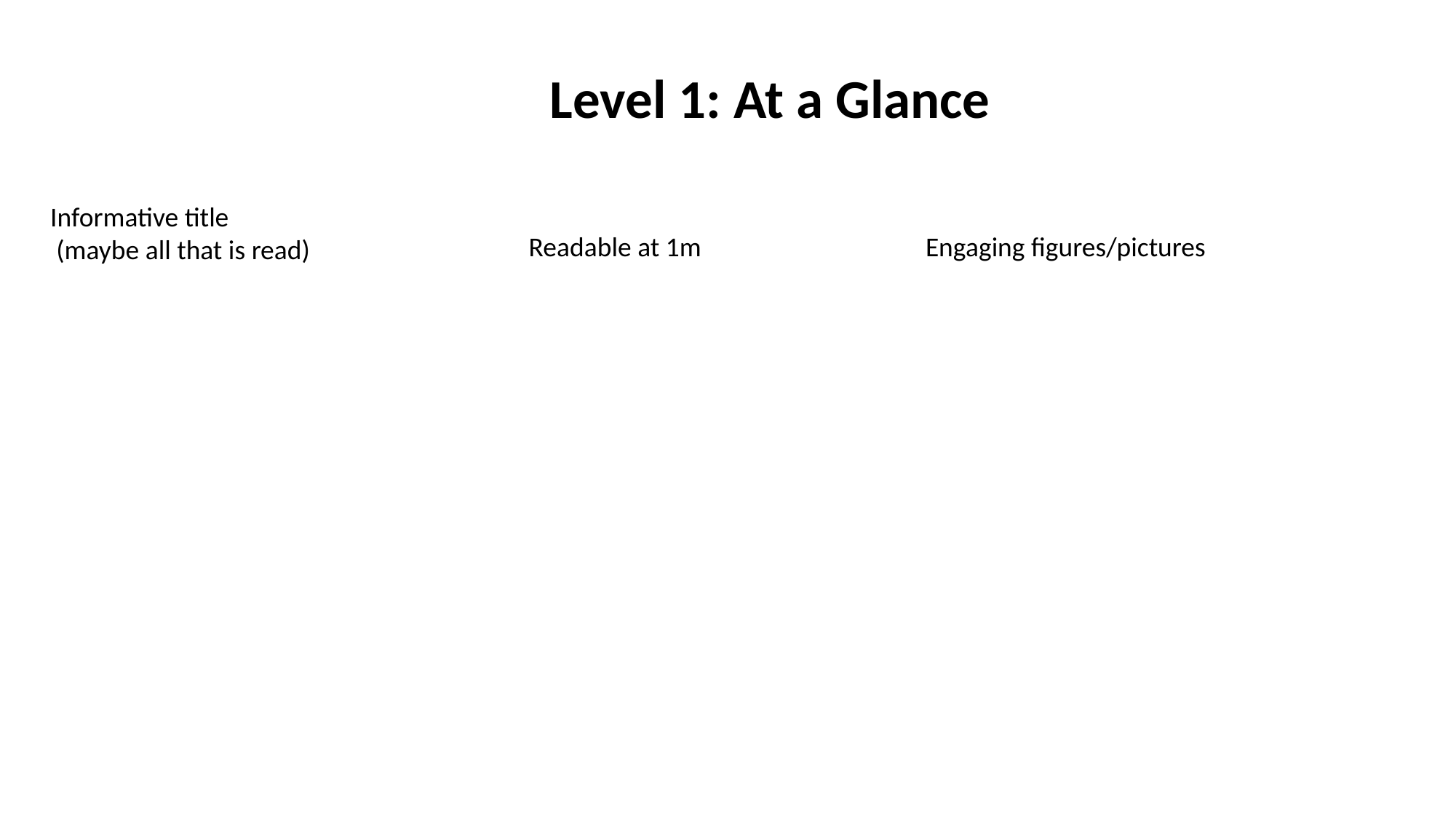

Level 1: At a Glance
Informative title
 (maybe all that is read)
Readable at 1m
Engaging figures/pictures